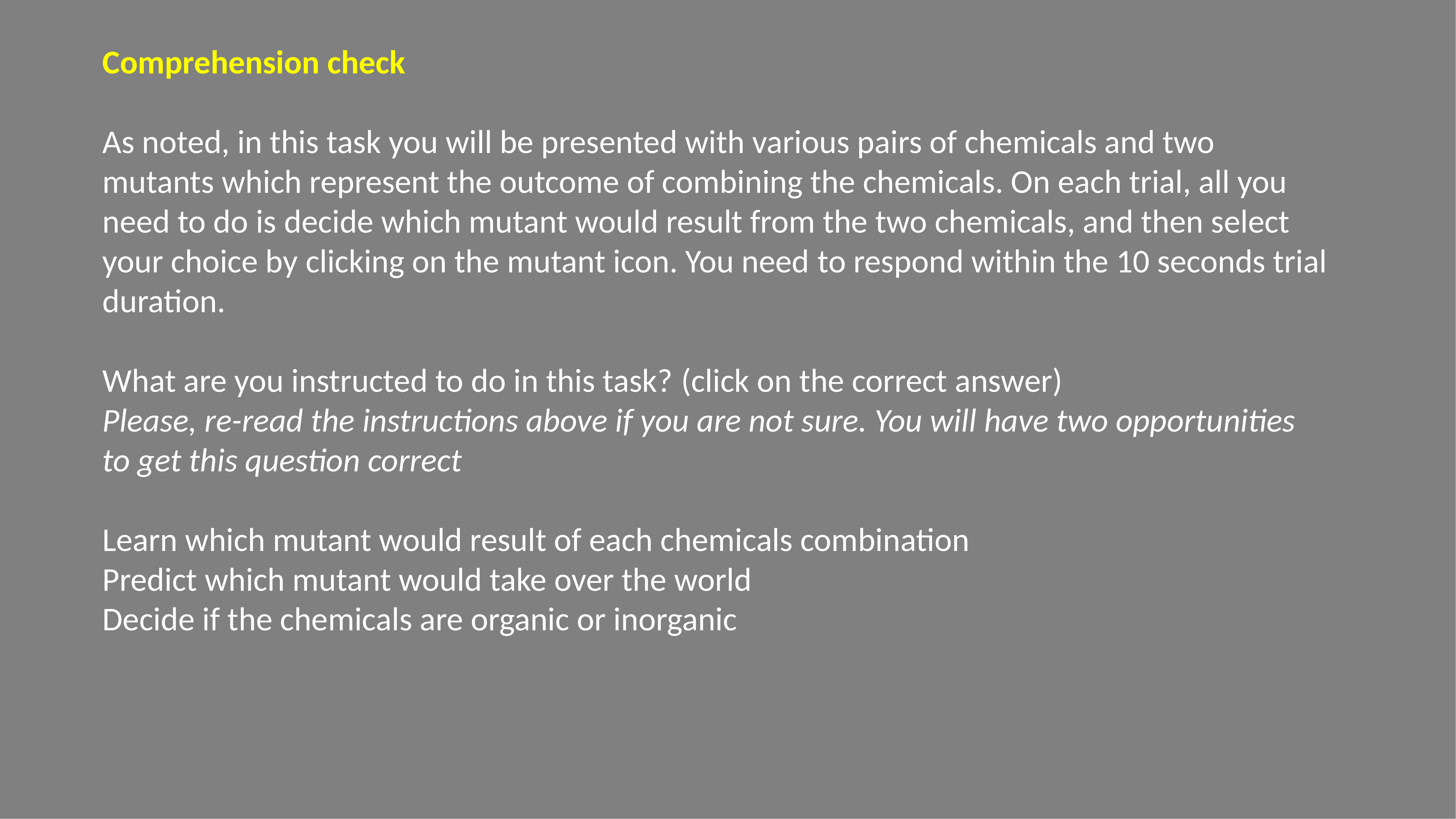

Comprehension check

As noted, in this task you will be presented with various pairs of chemicals and two mutants which represent the outcome of combining the chemicals. On each trial, all you need to do is decide which mutant would result from the two chemicals, and then select your choice by clicking on the mutant icon. You need to respond within the 10 seconds trial duration. ​
​
What are you instructed to do in this task?​ (click on the correct answer)
​Please, re-read the instructions above if you are not sure. You will have two opportunities to get this question correct​
​
Learn which mutant would result of each chemicals combination
Predict which mutant would take over the world
Decide if the chemicals are organic or inorganic